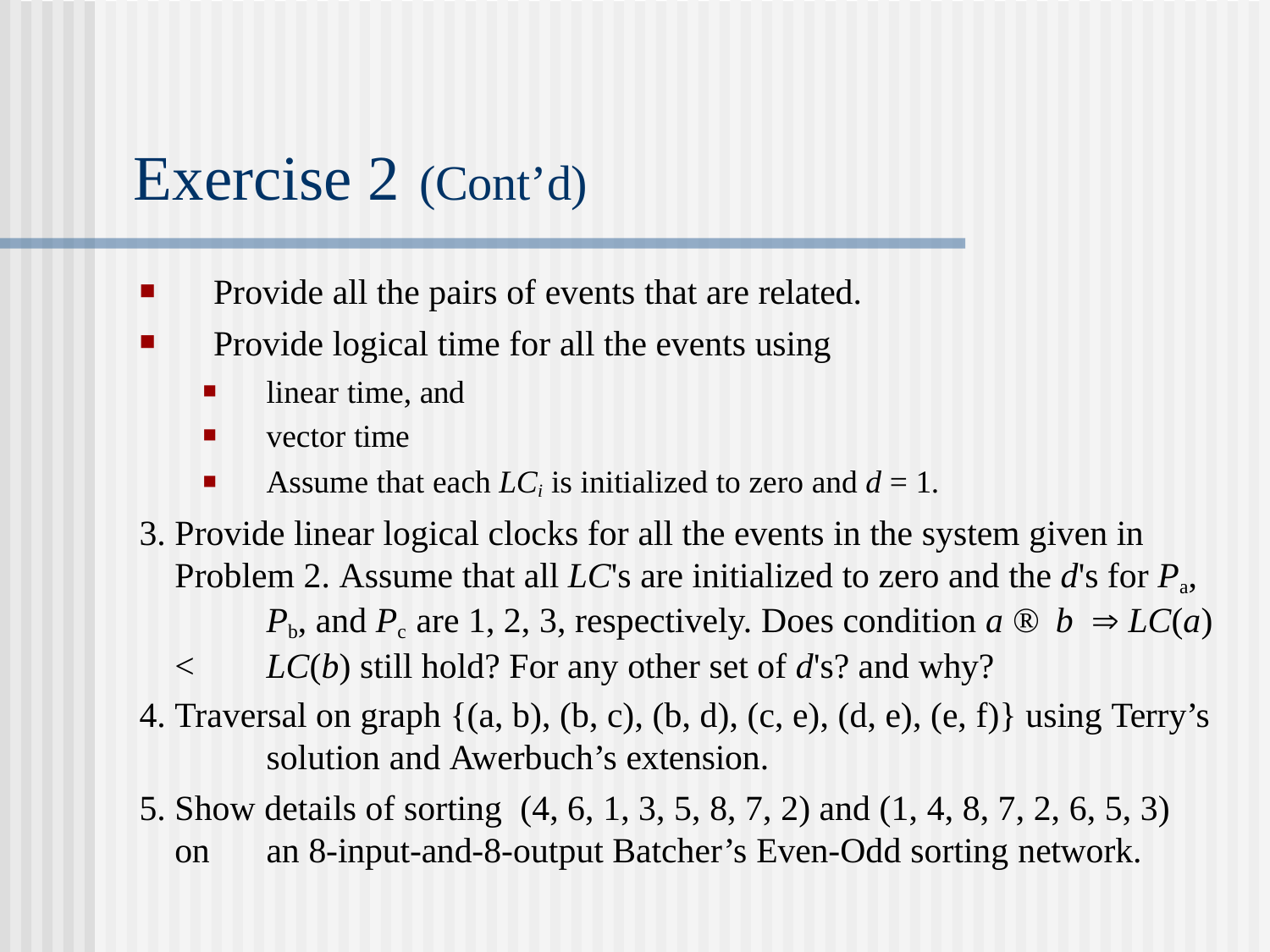

# Exercise 2 (Cont’d)
Provide all the pairs of events that are related.
Provide logical time for all the events using
linear time, and
vector time
Assume that each LCi is initialized to zero and d = 1.
Provide linear logical clocks for all the events in the system given in 	Problem 2. Assume that all LC's are initialized to zero and the d's for Pa, 	Pb, and Pc are 1, 2, 3, respectively. Does condition a ® b ⇒ LC(a) < 	LC(b) still hold? For any other set of d's? and why?
Traversal on graph {(a, b), (b, c), (b, d), (c, e), (d, e), (e, f)} using Terry’s 	solution and Awerbuch’s extension.
Show details of sorting (4, 6, 1, 3, 5, 8, 7, 2) and (1, 4, 8, 7, 2, 6, 5, 3) on 	an 8-input-and-8-output Batcher’s Even-Odd sorting network.